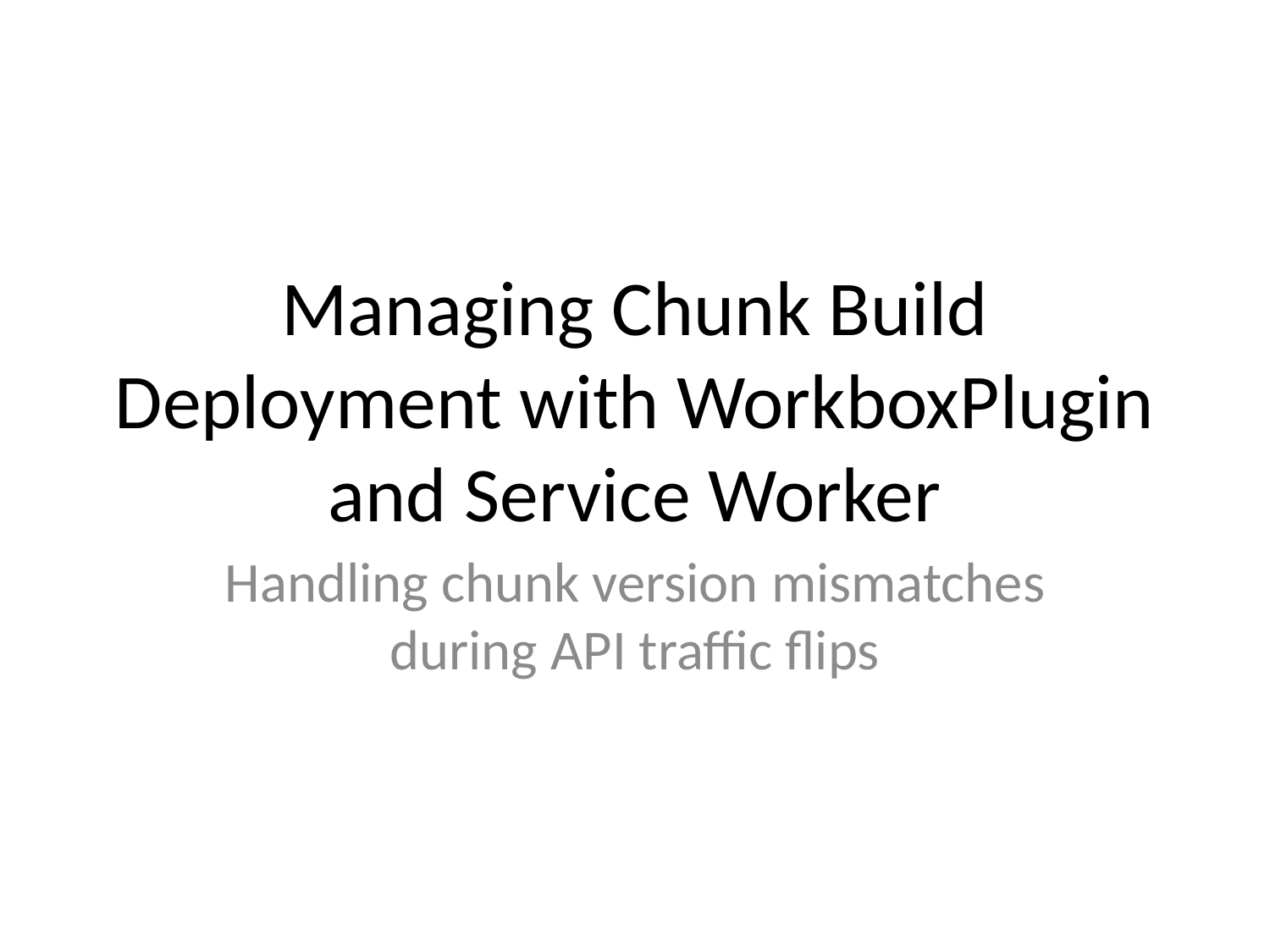

# Managing Chunk Build Deployment with WorkboxPlugin and Service Worker
Handling chunk version mismatches during API traffic flips